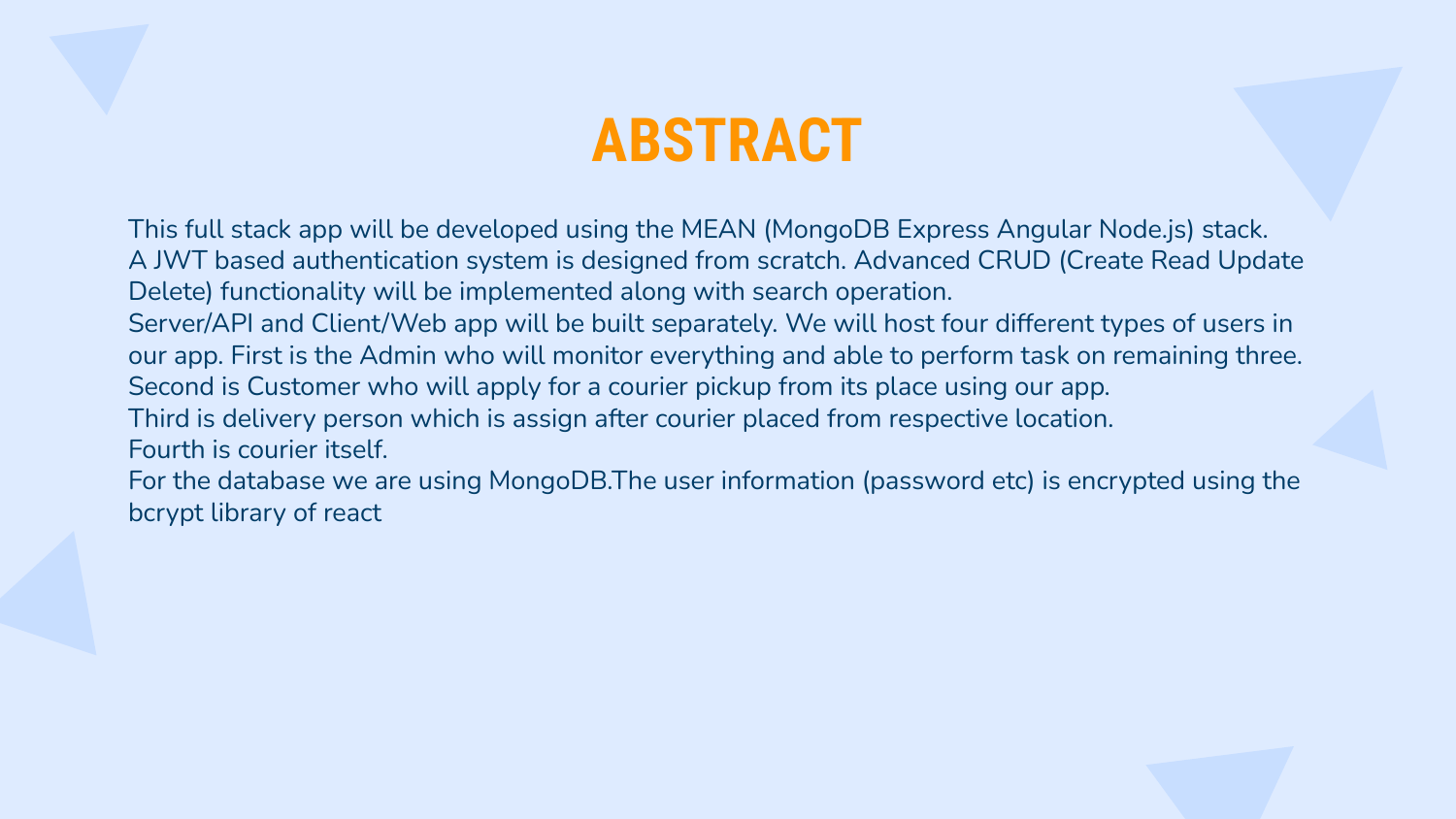

# ABSTRACT
This full stack app will be developed using the MEAN (MongoDB Express Angular Node.js) stack.
A JWT based authentication system is designed from scratch. Advanced CRUD (Create Read Update Delete) functionality will be implemented along with search operation.
Server/API and Client/Web app will be built separately. We will host four different types of users in our app. First is the Admin who will monitor everything and able to perform task on remaining three.
Second is Customer who will apply for a courier pickup from its place using our app.
Third is delivery person which is assign after courier placed from respective location.
Fourth is courier itself.
For the database we are using MongoDB.The user information (password etc) is encrypted using the bcrypt library of react